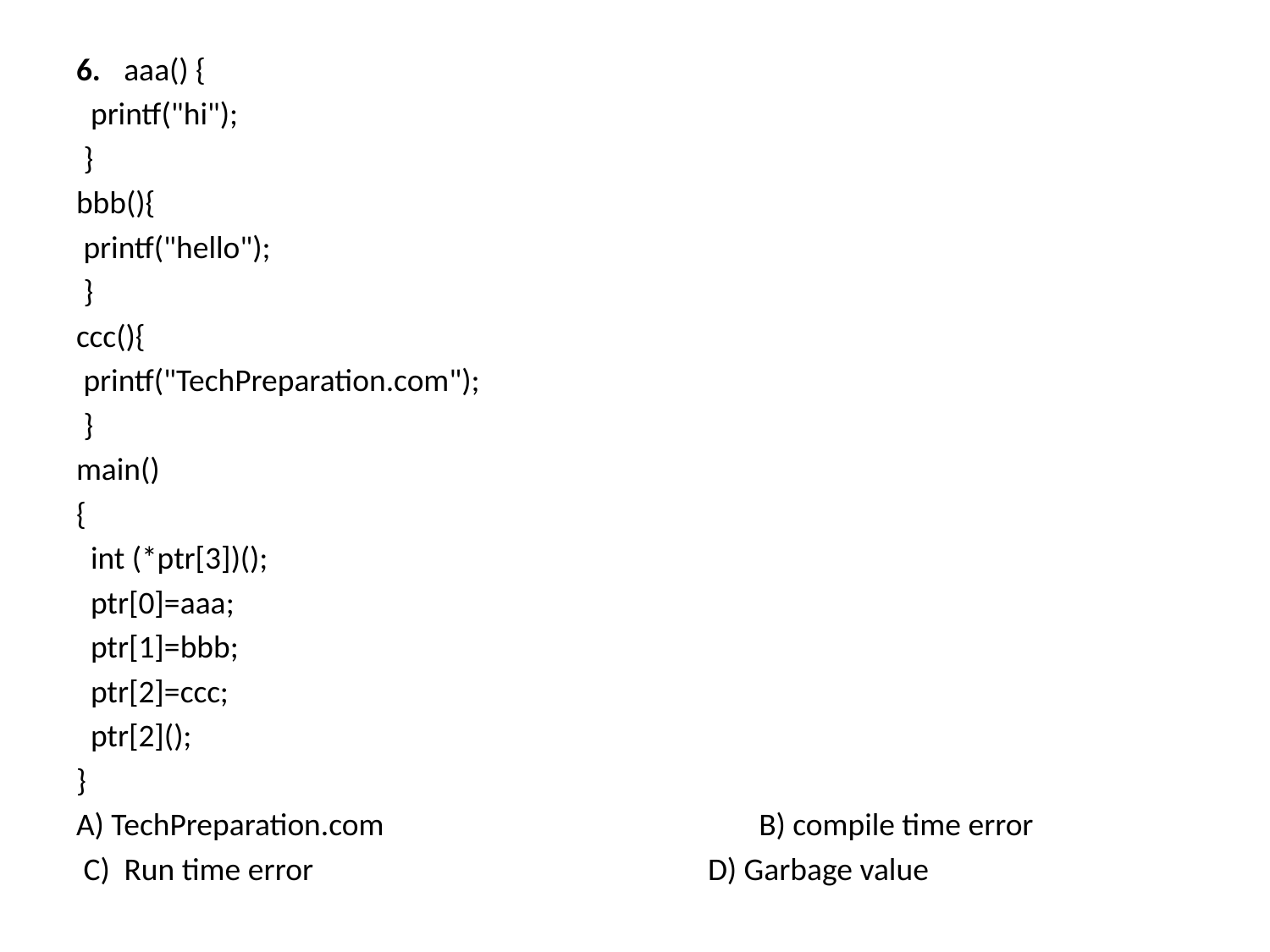

6.	aaa() {
  printf("hi");
 }
bbb(){
 printf("hello");
 }
ccc(){
 printf("TechPreparation.com");
 }
main()
{
  int (*ptr[3])();
  ptr[0]=aaa;
  ptr[1]=bbb;
  ptr[2]=ccc;
  ptr[2]();
}
A) TechPreparation.com			B) compile time error
 C)  Run time error                                                       D) Garbage value